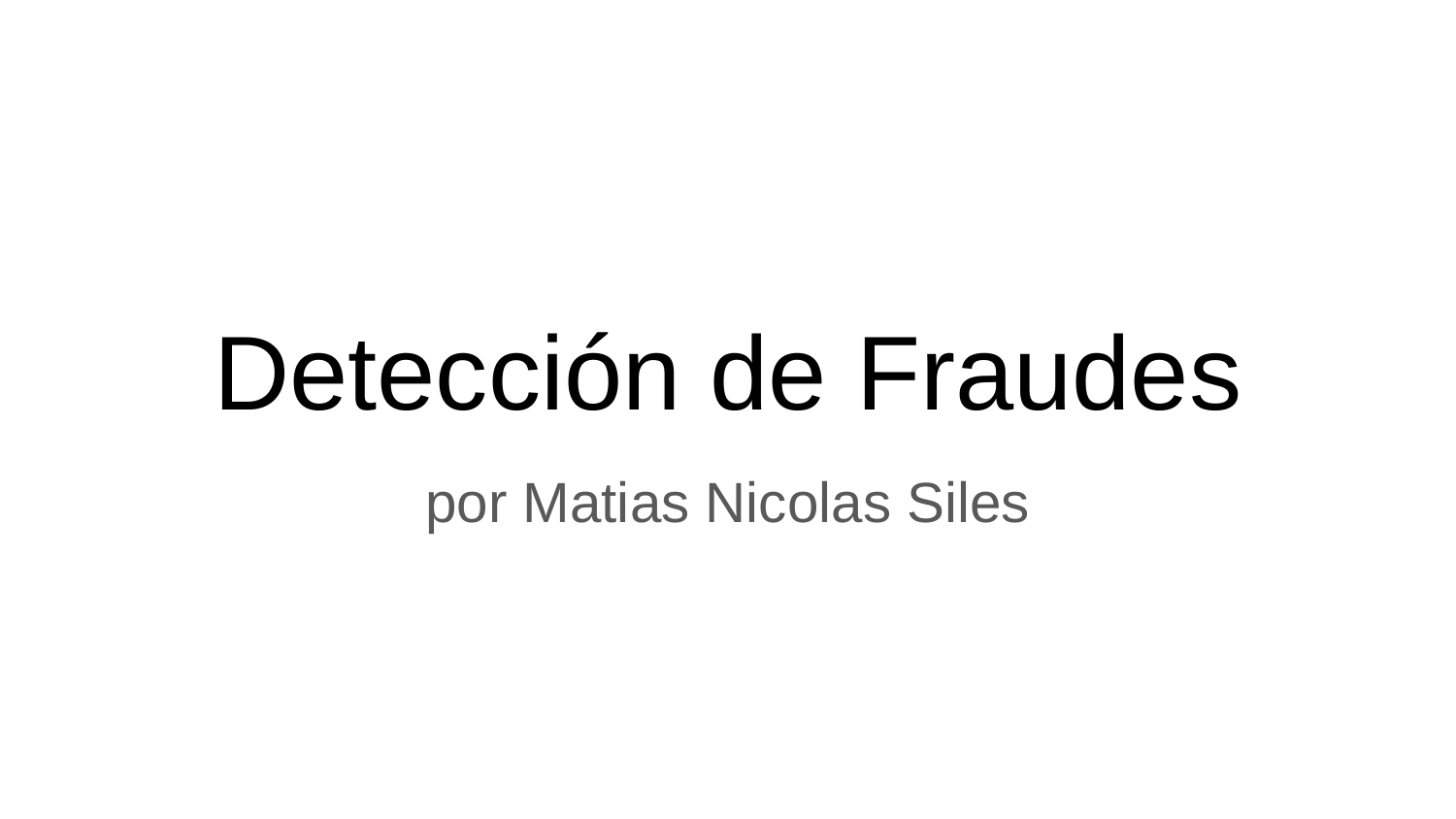

# Detección de Fraudes
por Matias Nicolas Siles